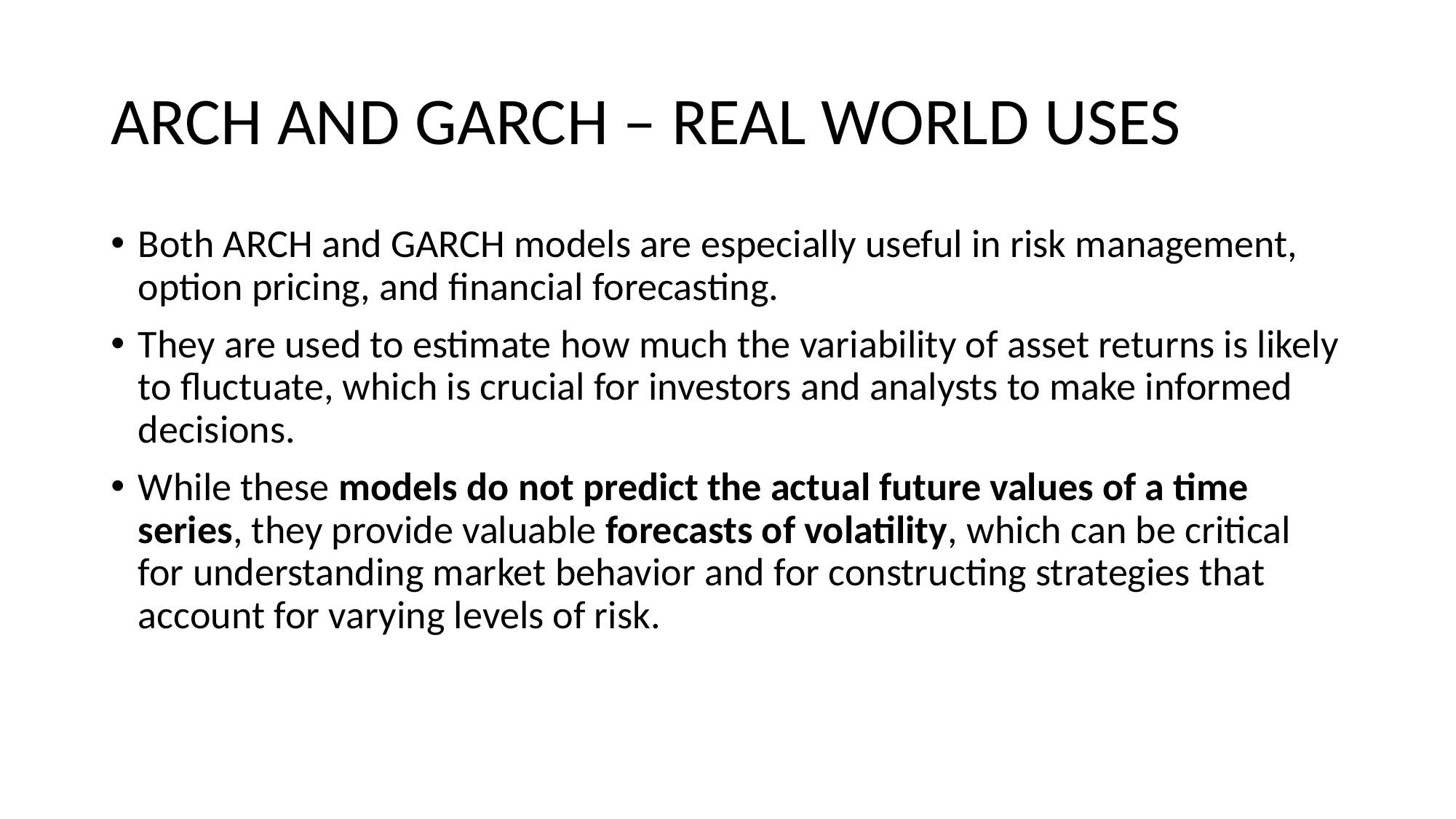

# ARCH AND GARCH – REAL WORLD USES
Both ARCH and GARCH models are especially useful in risk management, option pricing, and financial forecasting.
They are used to estimate how much the variability of asset returns is likely to fluctuate, which is crucial for investors and analysts to make informed decisions.
While these models do not predict the actual future values of a time series, they provide valuable forecasts of volatility, which can be critical for understanding market behavior and for constructing strategies that account for varying levels of risk.